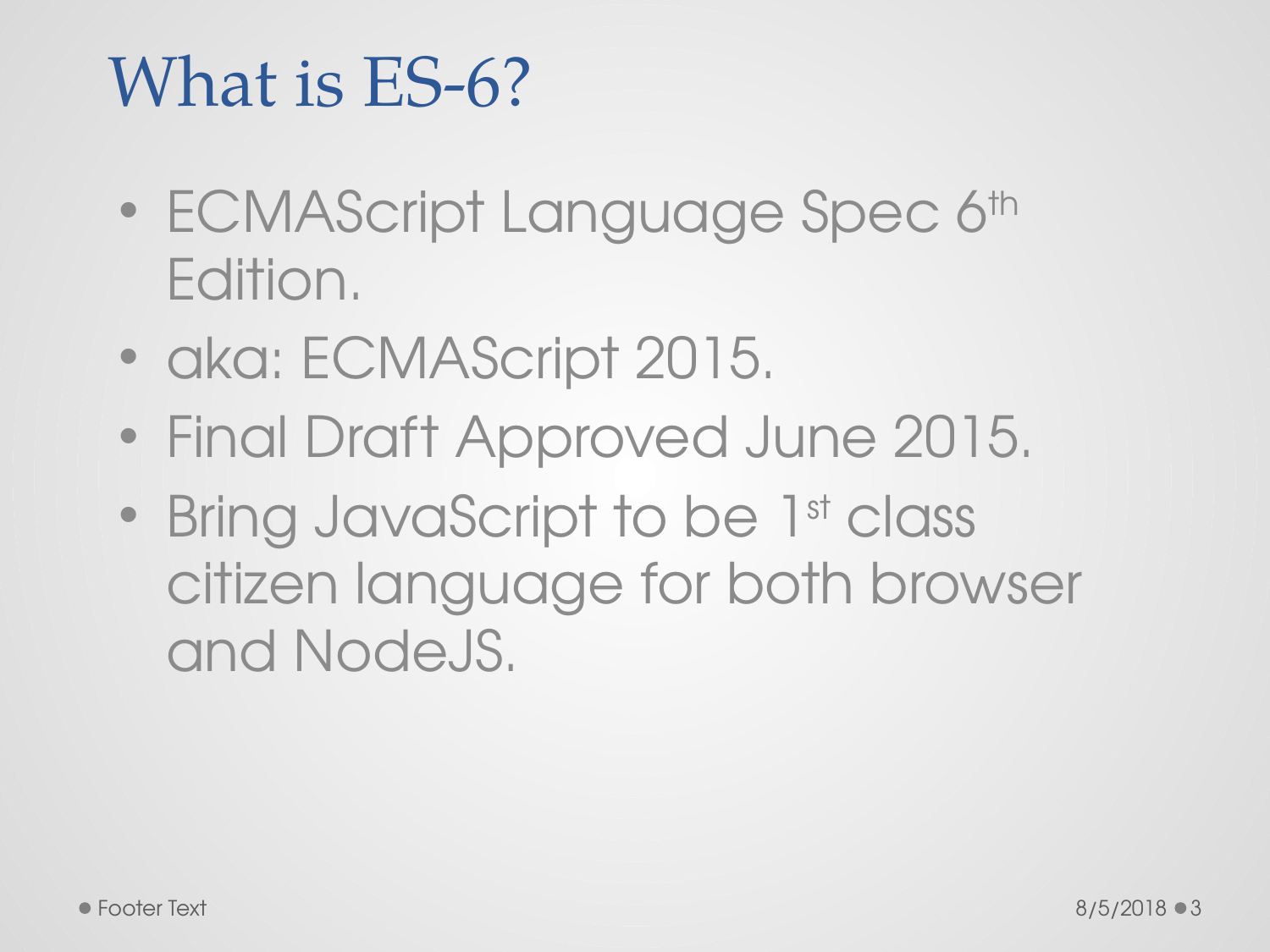

# What is ES-6?
ECMAScript Language Spec 6th Edition.
aka: ECMAScript 2015.
Final Draft Approved June 2015.
Bring JavaScript to be 1st class citizen language for both browser and NodeJS.
Footer Text
8/5/2018
3